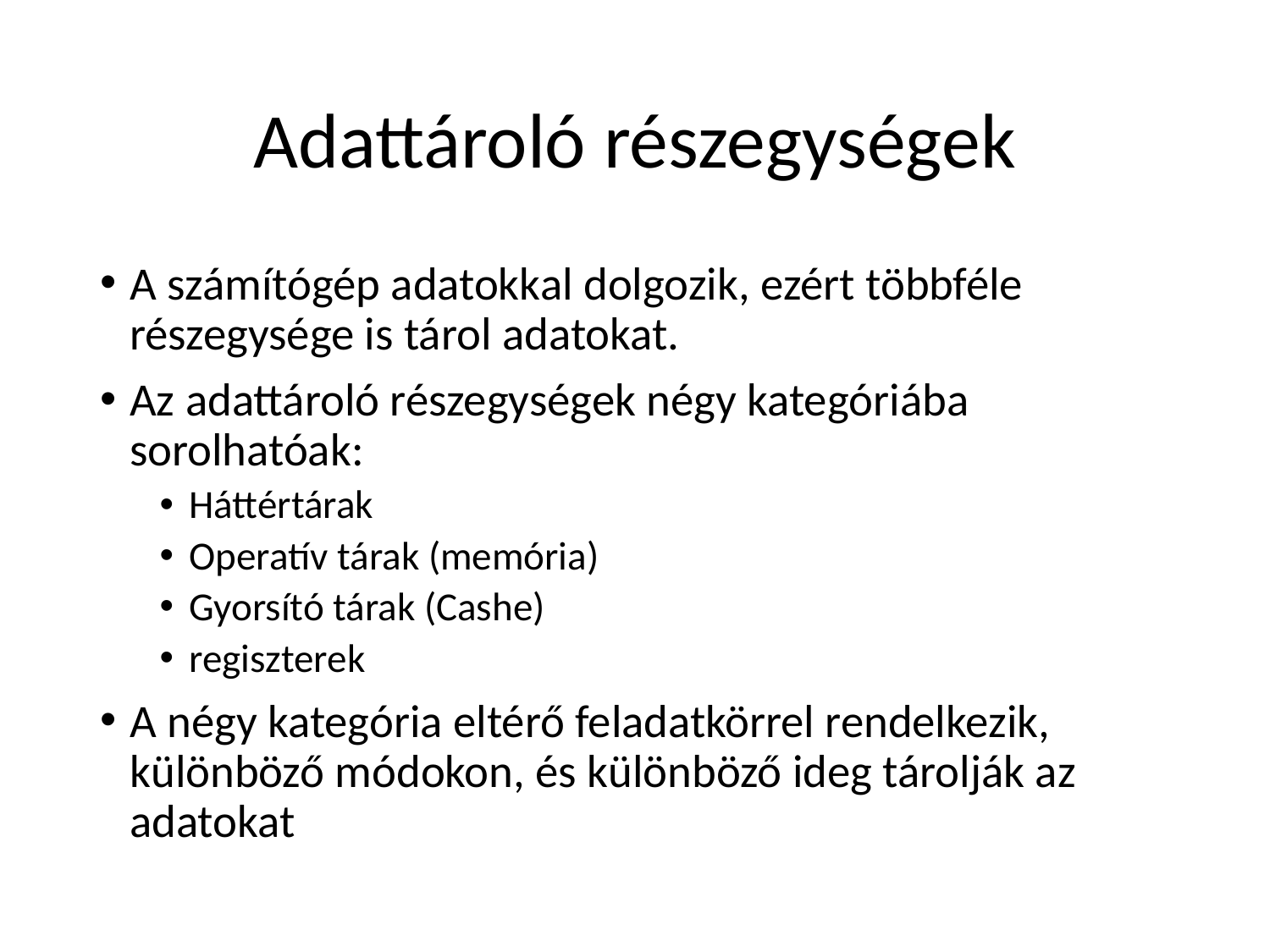

# Adattároló részegységek
A számítógép adatokkal dolgozik, ezért többféle részegysége is tárol adatokat.
Az adattároló részegységek négy kategóriába sorolhatóak:
Háttértárak
Operatív tárak (memória)
Gyorsító tárak (Cashe)
regiszterek
A négy kategória eltérő feladatkörrel rendelkezik, különböző módokon, és különböző ideg tárolják az adatokat